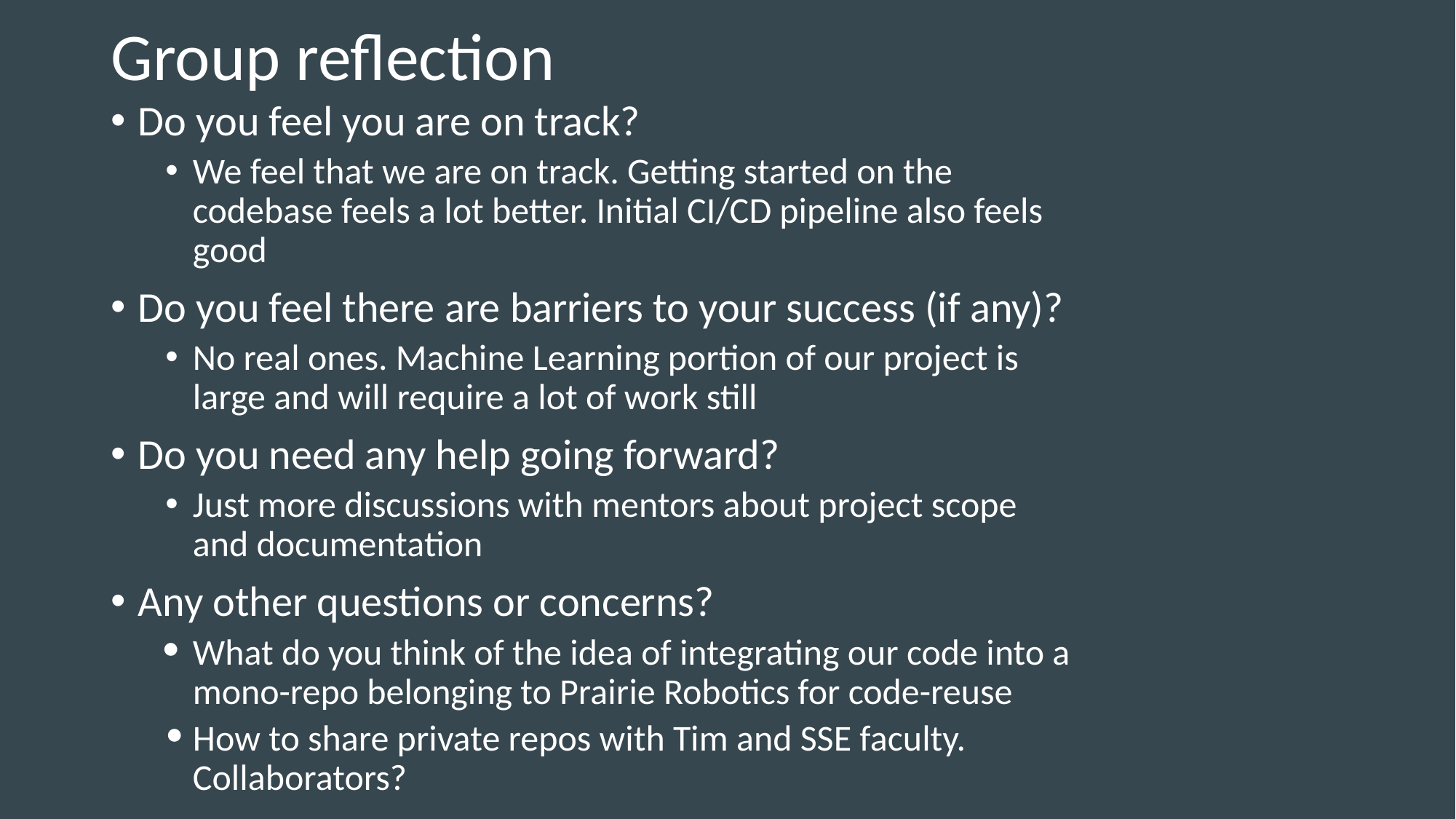

# Group reflection
Do you feel you are on track?
We feel that we are on track. Getting started on the codebase feels a lot better. Initial CI/CD pipeline also feels good
Do you feel there are barriers to your success (if any)?
No real ones. Machine Learning portion of our project is large and will require a lot of work still
Do you need any help going forward?
Just more discussions with mentors about project scope and documentation
Any other questions or concerns?
What do you think of the idea of integrating our code into a mono-repo belonging to Prairie Robotics for code-reuse
How to share private repos with Tim and SSE faculty. Collaborators?